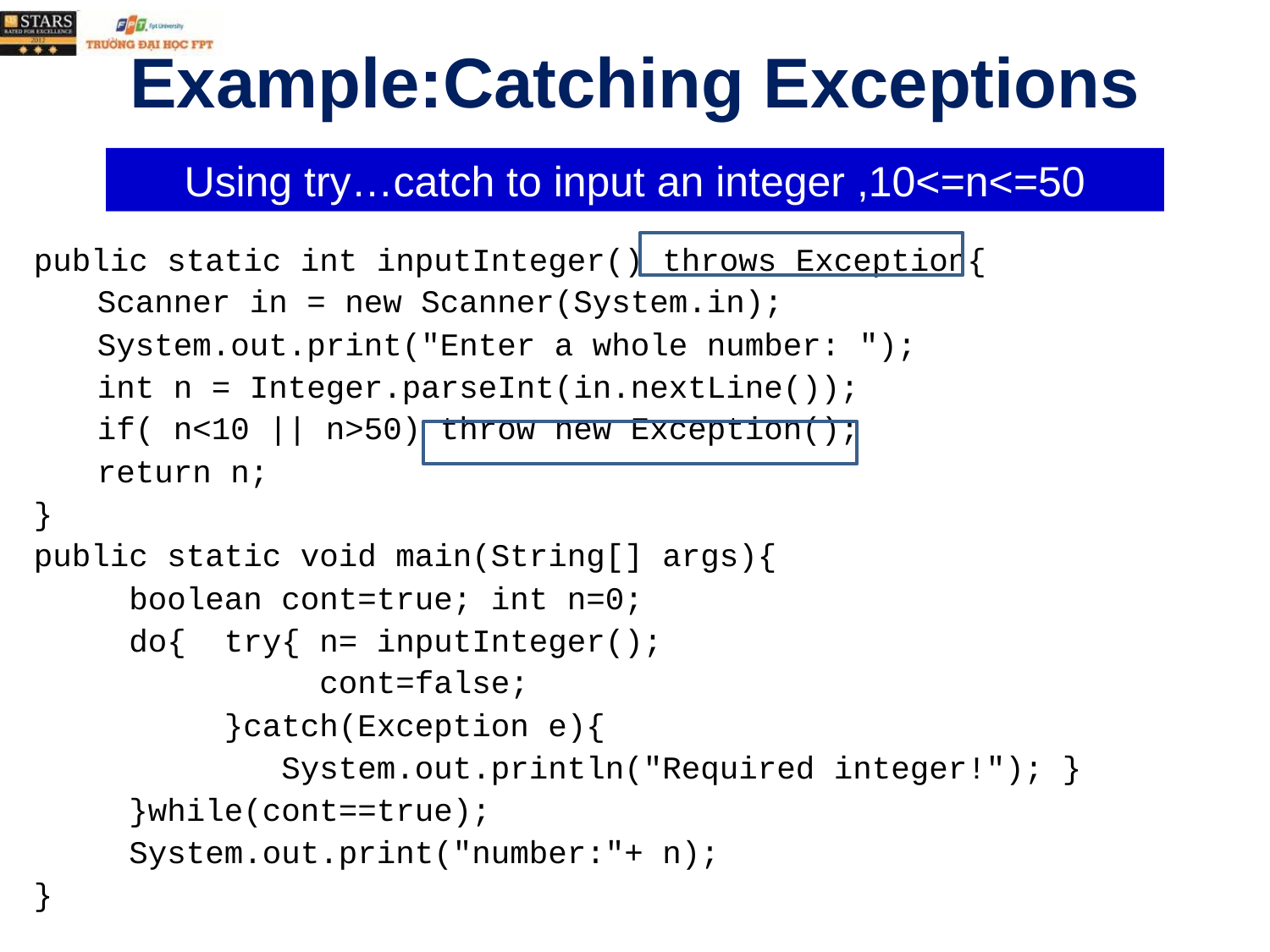

# Example:Catching Exceptions
Using try…catch to input an integer ,10<=n<=50
public static int inputInteger() throws Exception{
Scanner in = new Scanner(System.in);
System.out.print("Enter a whole number: ");
int n = Integer.parseInt(in.nextLine());
if( n<10 || n>50) throw new Exception();
return n;
}
public static void main(String[] args){
     boolean cont=true; int n=0;
     do{  try{ n= inputInteger();
               cont=false;
          }catch(Exception e){
             System.out.println("Required integer!"); }
     }while(cont==true);
     System.out.print("number:"+ n);
}